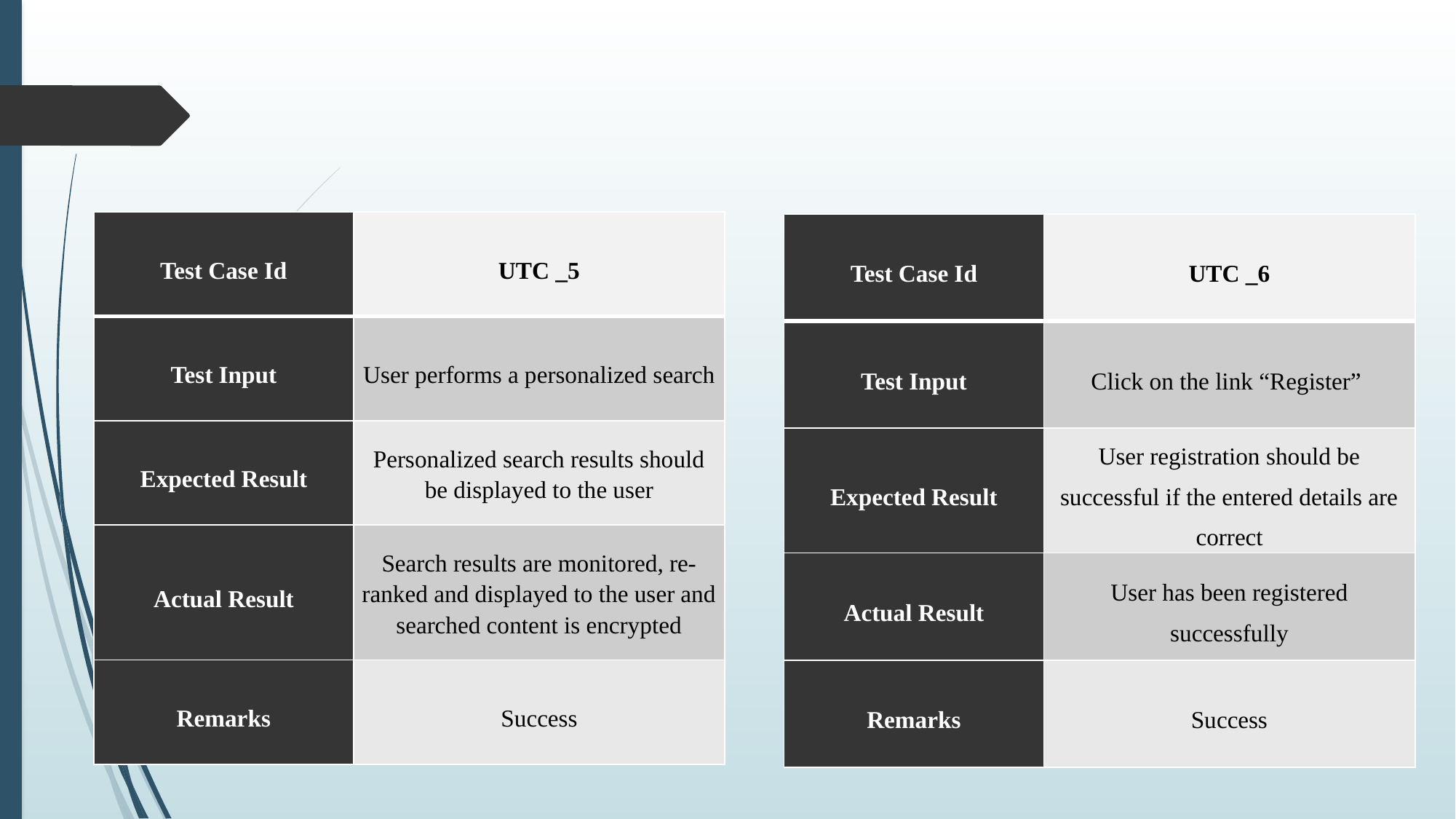

| Test Case Id | UTC \_5 |
| --- | --- |
| Test Input | User performs a personalized search |
| Expected Result | Personalized search results should be displayed to the user |
| Actual Result | Search results are monitored, re-ranked and displayed to the user and searched content is encrypted |
| Remarks | Success |
| Test Case Id | UTC \_6 |
| --- | --- |
| Test Input | Click on the link “Register” |
| Expected Result | User registration should be successful if the entered details are correct |
| Actual Result | User has been registered successfully |
| Remarks | Success |